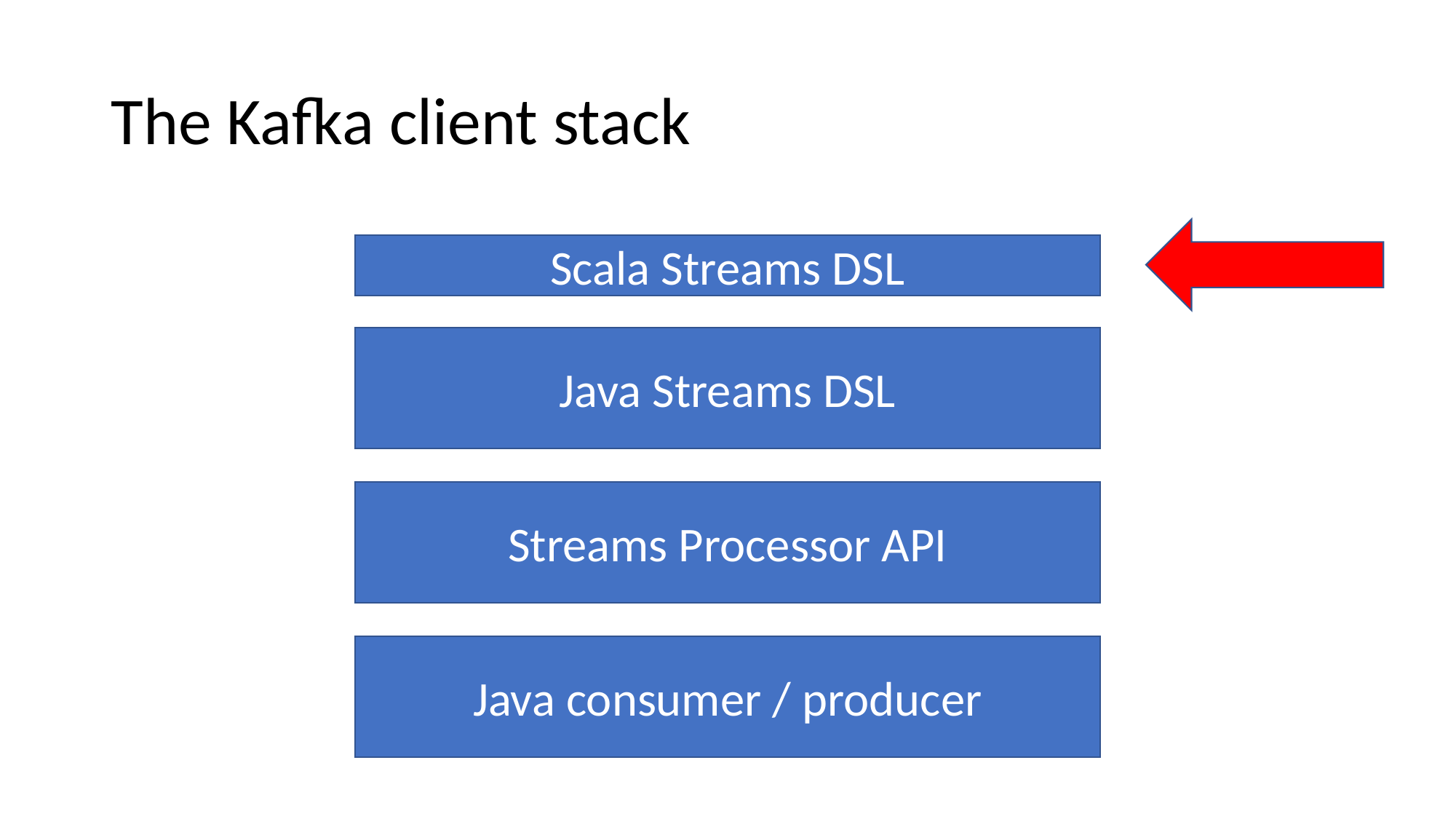

# The Kafka client stack

Scala Streams DSL
Java Streams DSL
Streams Processor API
Java consumer / producer